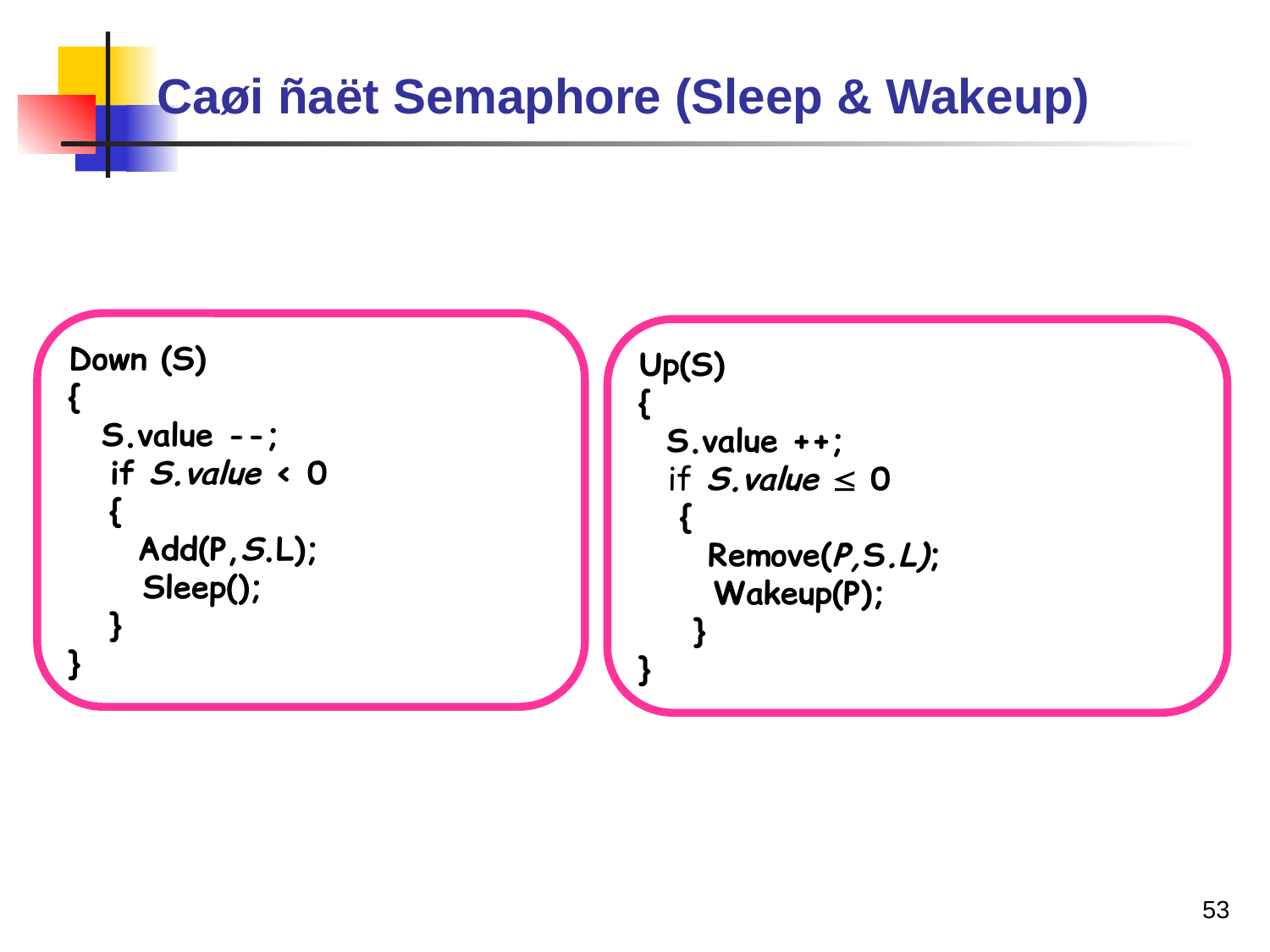

# Caøi ñaët Semaphore (Sleep & Wakeup)
Down (S)
{
	S.value --;
   if S.value < 0
   {
     Add(P,S.L);
   Sleep();
   }
}
Up(S)
{
  S.value ++;
   if S.value ≤ 0
   {
     Remove(P,S.L);
   Wakeup(P);
    }
}
53